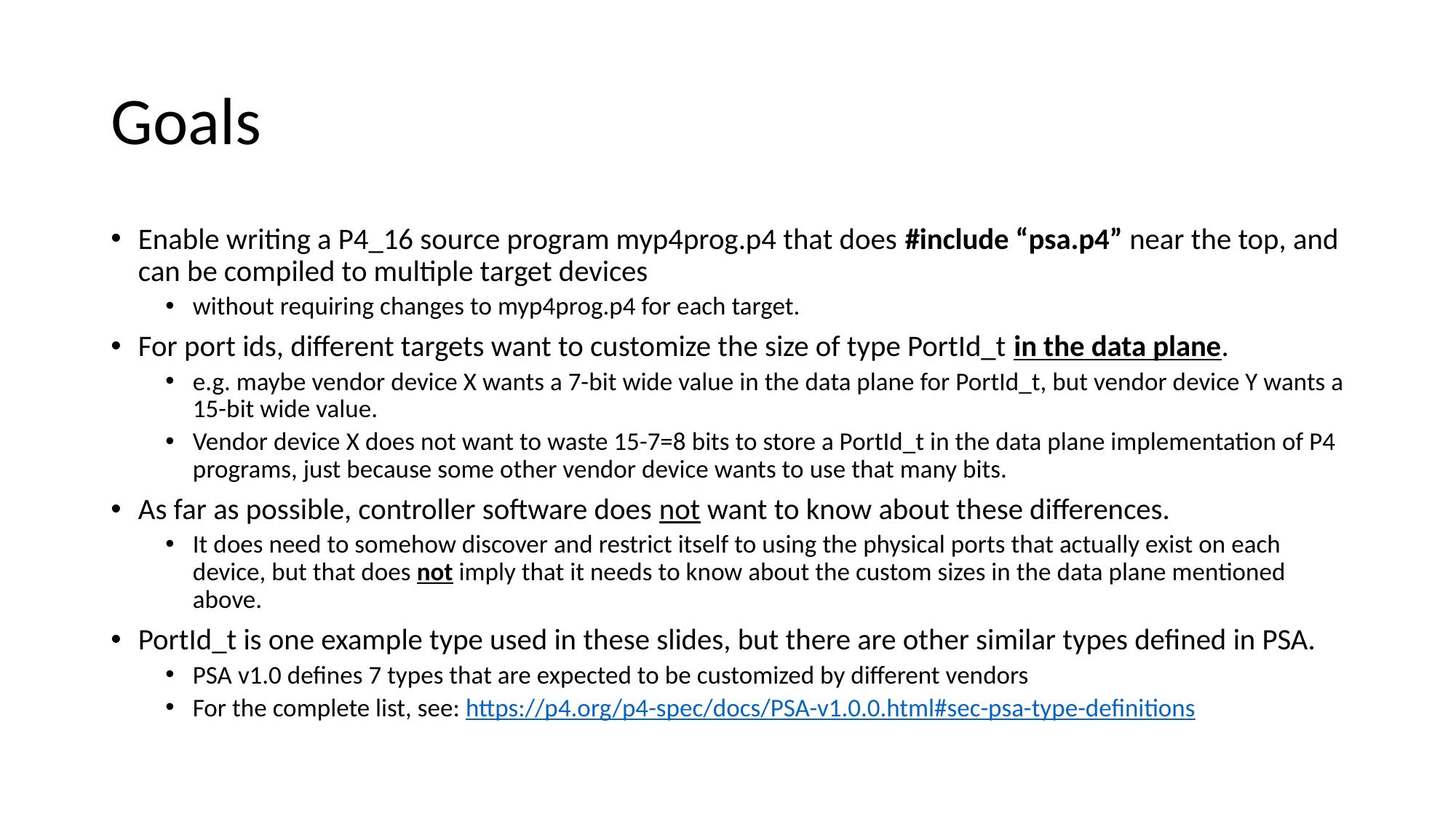

# Goals
Enable writing a P4_16 source program myp4prog.p4 that does #include “psa.p4” near the top, and can be compiled to multiple target devices
without requiring changes to myp4prog.p4 for each target.
For port ids, different targets want to customize the size of type PortId_t in the data plane.
e.g. maybe vendor device X wants a 7-bit wide value in the data plane for PortId_t, but vendor device Y wants a 15-bit wide value.
Vendor device X does not want to waste 15-7=8 bits to store a PortId_t in the data plane implementation of P4 programs, just because some other vendor device wants to use that many bits.
As far as possible, controller software does not want to know about these differences.
It does need to somehow discover and restrict itself to using the physical ports that actually exist on each device, but that does not imply that it needs to know about the custom sizes in the data plane mentioned above.
PortId_t is one example type used in these slides, but there are other similar types defined in PSA.
PSA v1.0 defines 7 types that are expected to be customized by different vendors
For the complete list, see: https://p4.org/p4-spec/docs/PSA-v1.0.0.html#sec-psa-type-definitions